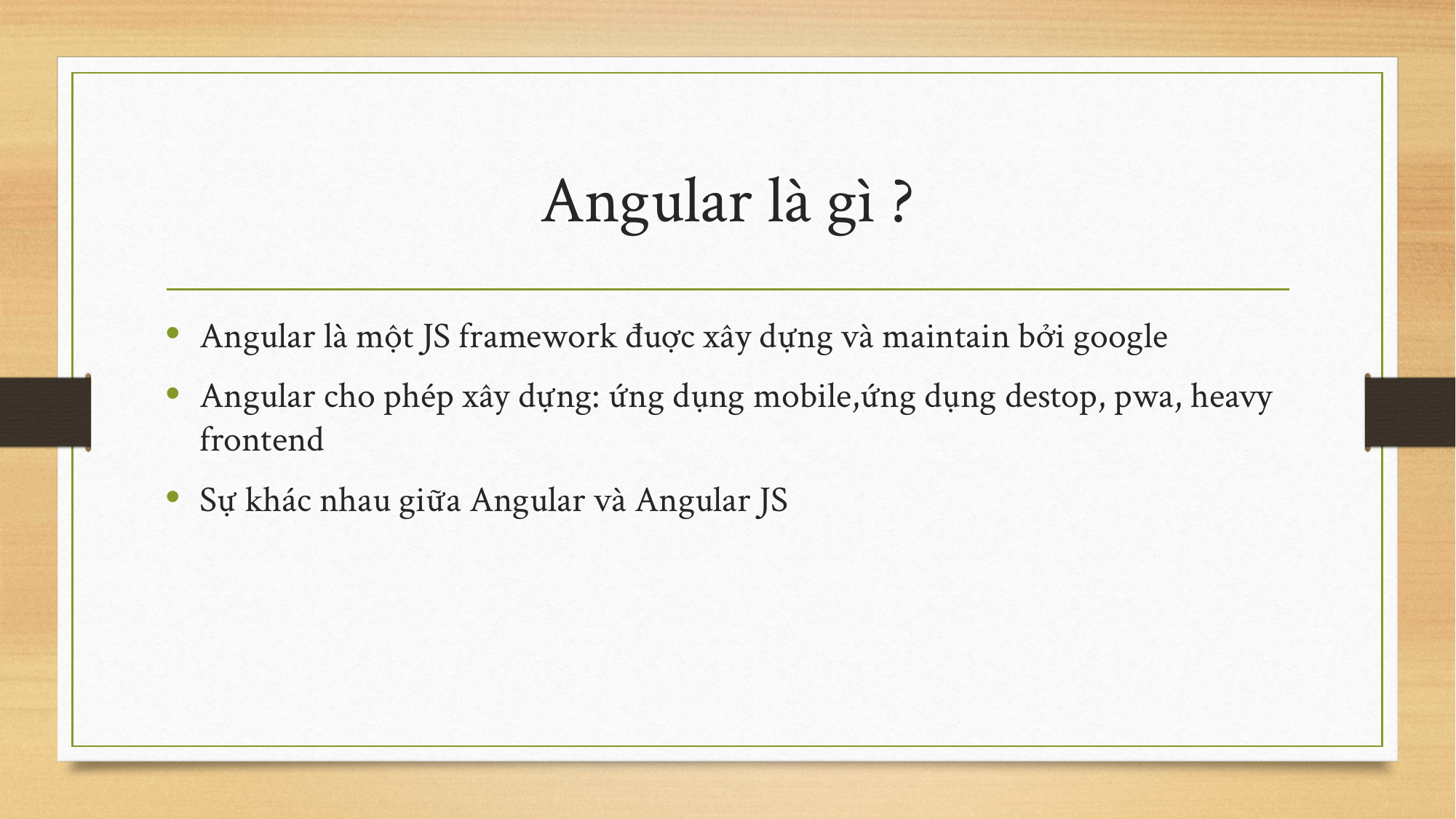

# Angular là gì ?
Angular là một JS framework đuợc xây dựng và maintain bởi google
Angular cho phép xây dựng: ứng dụng mobile,ứng dụng destop, pwa, heavy frontend
Sự khác nhau giữa Angular và Angular JS